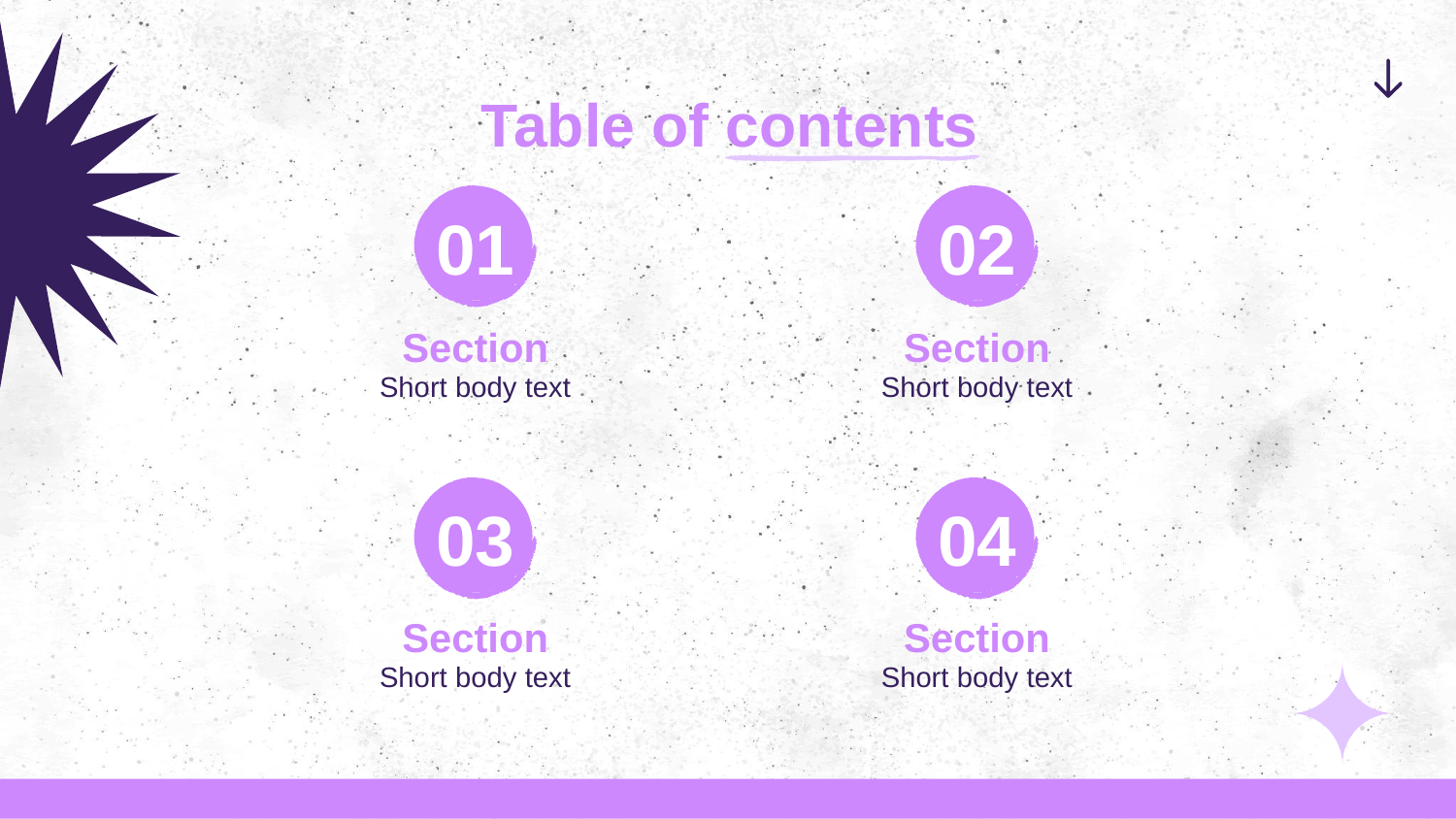

# Table of contents

01
02
Section
Section
Short body text
Short body text

03
04
Section
Section
Short body text
Short body text